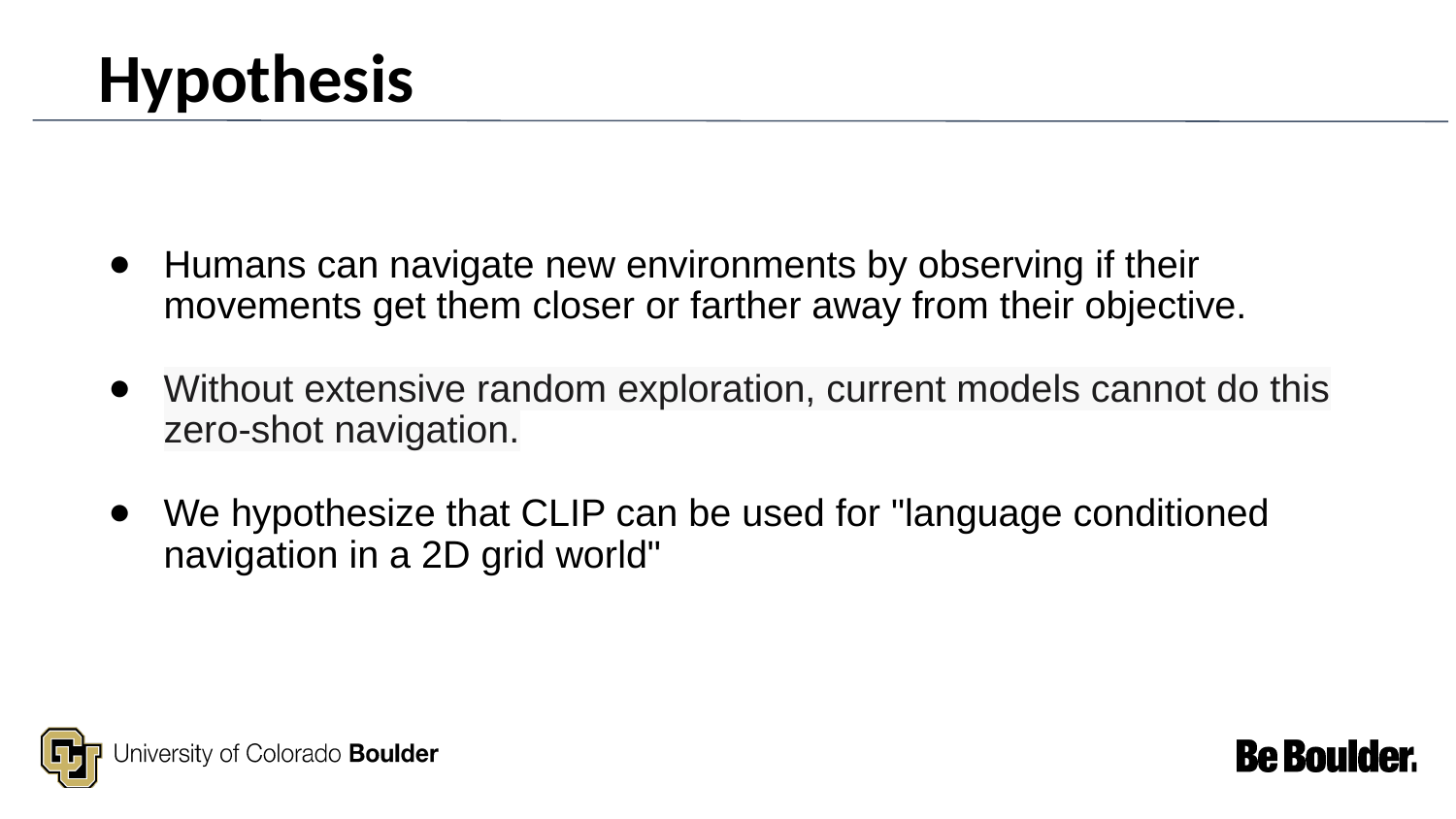

Hypothesis
# Humans can navigate new environments by observing if their movements get them closer or farther away from their objective.

Without extensive random exploration, current models cannot do this zero-shot navigation.

We hypothesize that CLIP can be used for "language conditioned navigation in a 2D grid world"